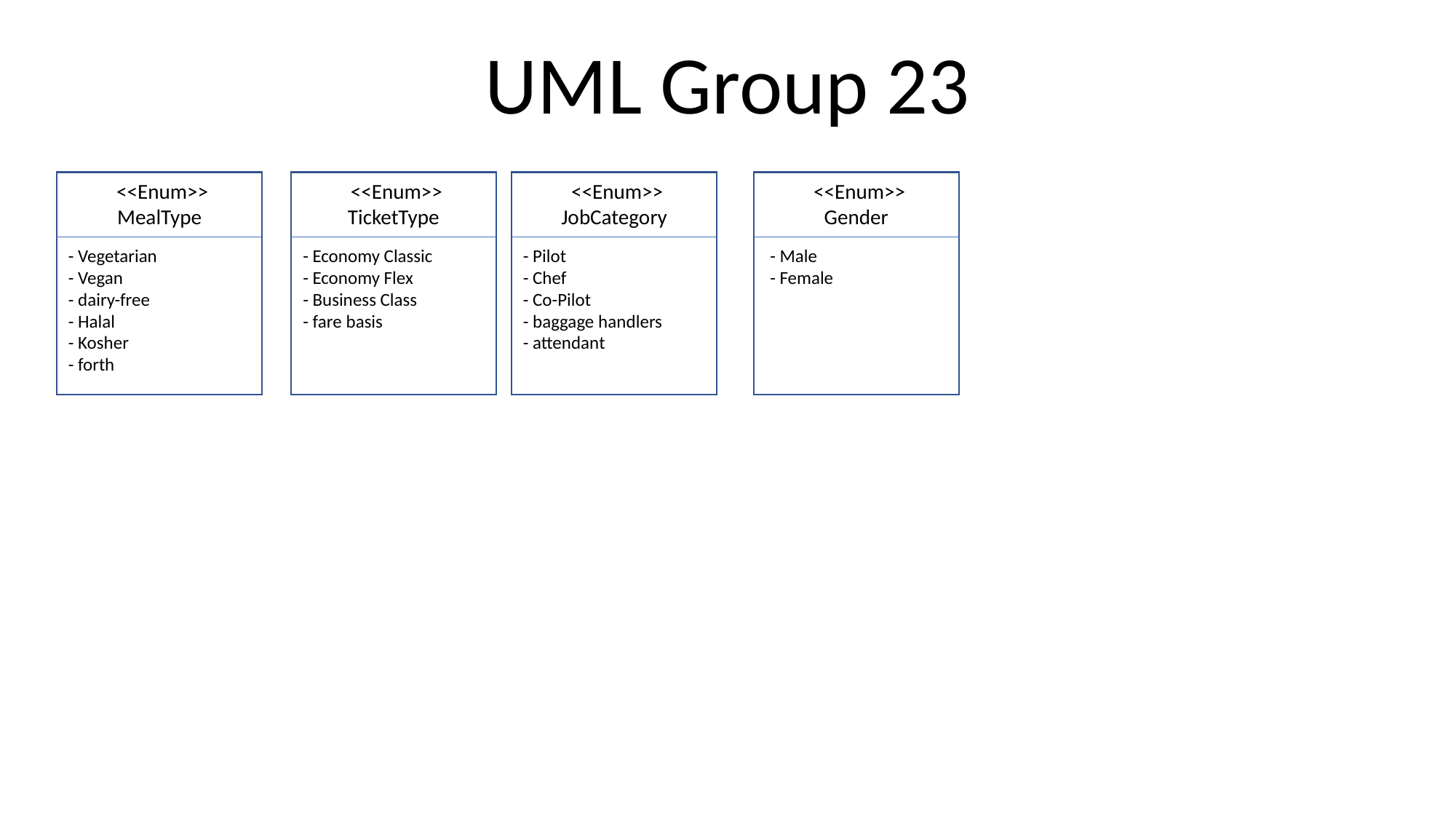

UML Group 23

<<Enum>>
MealType
- Vegetarian
- Vegan
- dairy-free
- Halal
- Kosher
- forth

<<Enum>>
TicketType
- Economy Classic
- Economy Flex
- Business Class
- fare basis

<<Enum>>
JobCategory
- Pilot
- Chef
- Co-Pilot
- baggage handlers
- attendant

<<Enum>>
Gender
- Male
- Female